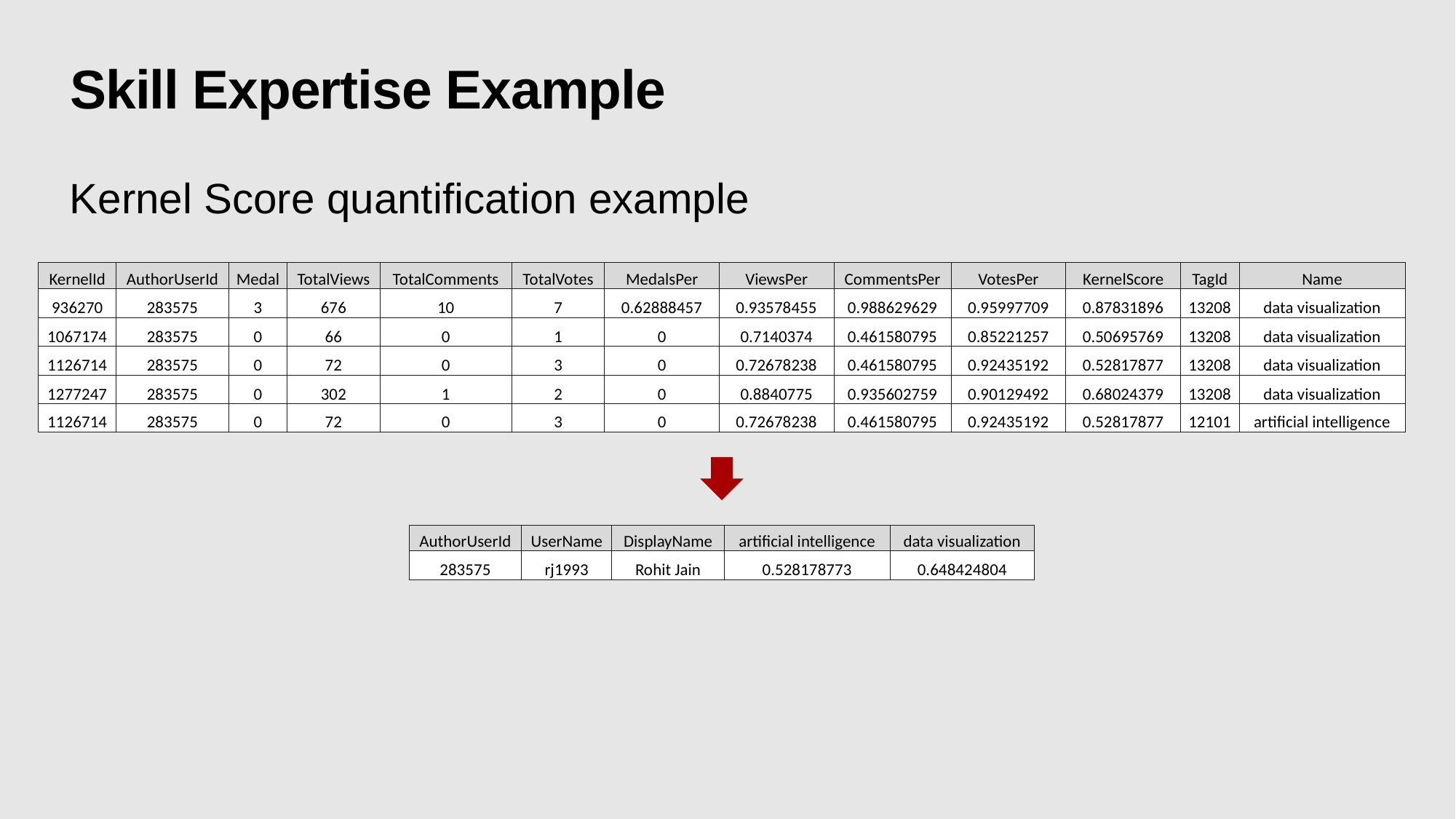

# Skill Expertise Example
Kernel Score quantification example
| KernelId | AuthorUserId | Medal | TotalViews | TotalComments | TotalVotes | MedalsPer | ViewsPer | CommentsPer | VotesPer | KernelScore | TagId | Name |
| --- | --- | --- | --- | --- | --- | --- | --- | --- | --- | --- | --- | --- |
| 936270 | 283575 | 3 | 676 | 10 | 7 | 0.62888457 | 0.93578455 | 0.988629629 | 0.95997709 | 0.87831896 | 13208 | data visualization |
| 1067174 | 283575 | 0 | 66 | 0 | 1 | 0 | 0.7140374 | 0.461580795 | 0.85221257 | 0.50695769 | 13208 | data visualization |
| 1126714 | 283575 | 0 | 72 | 0 | 3 | 0 | 0.72678238 | 0.461580795 | 0.92435192 | 0.52817877 | 13208 | data visualization |
| 1277247 | 283575 | 0 | 302 | 1 | 2 | 0 | 0.8840775 | 0.935602759 | 0.90129492 | 0.68024379 | 13208 | data visualization |
| 1126714 | 283575 | 0 | 72 | 0 | 3 | 0 | 0.72678238 | 0.461580795 | 0.92435192 | 0.52817877 | 12101 | artificial intelligence |

| AuthorUserId | UserName | DisplayName | artificial intelligence | data visualization |
| --- | --- | --- | --- | --- |
| 283575 | rj1993 | Rohit Jain | 0.528178773 | 0.648424804 |